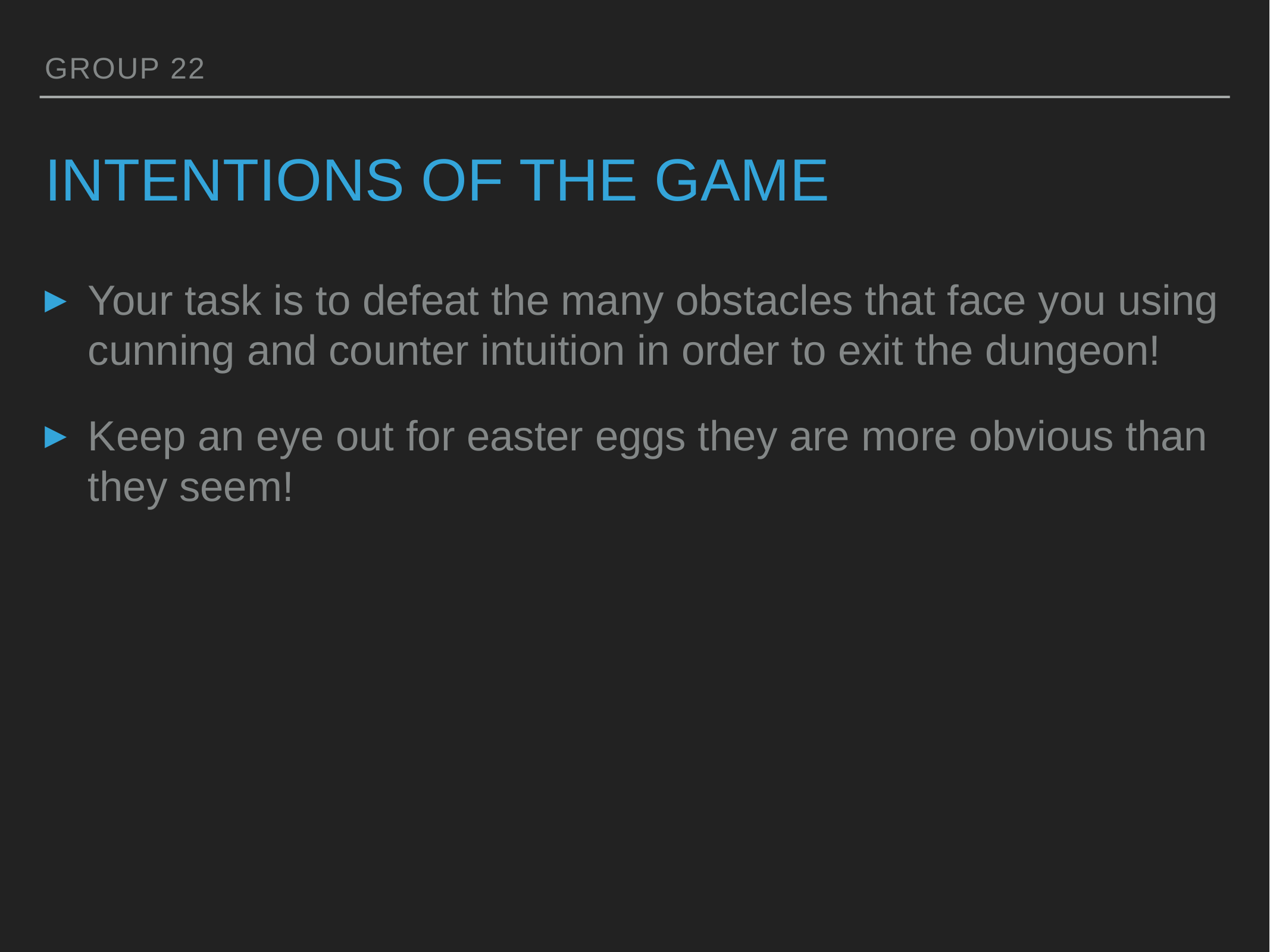

group 22
# Intentions of the game
Your task is to defeat the many obstacles that face you using cunning and counter intuition in order to exit the dungeon!
Keep an eye out for easter eggs they are more obvious than they seem!